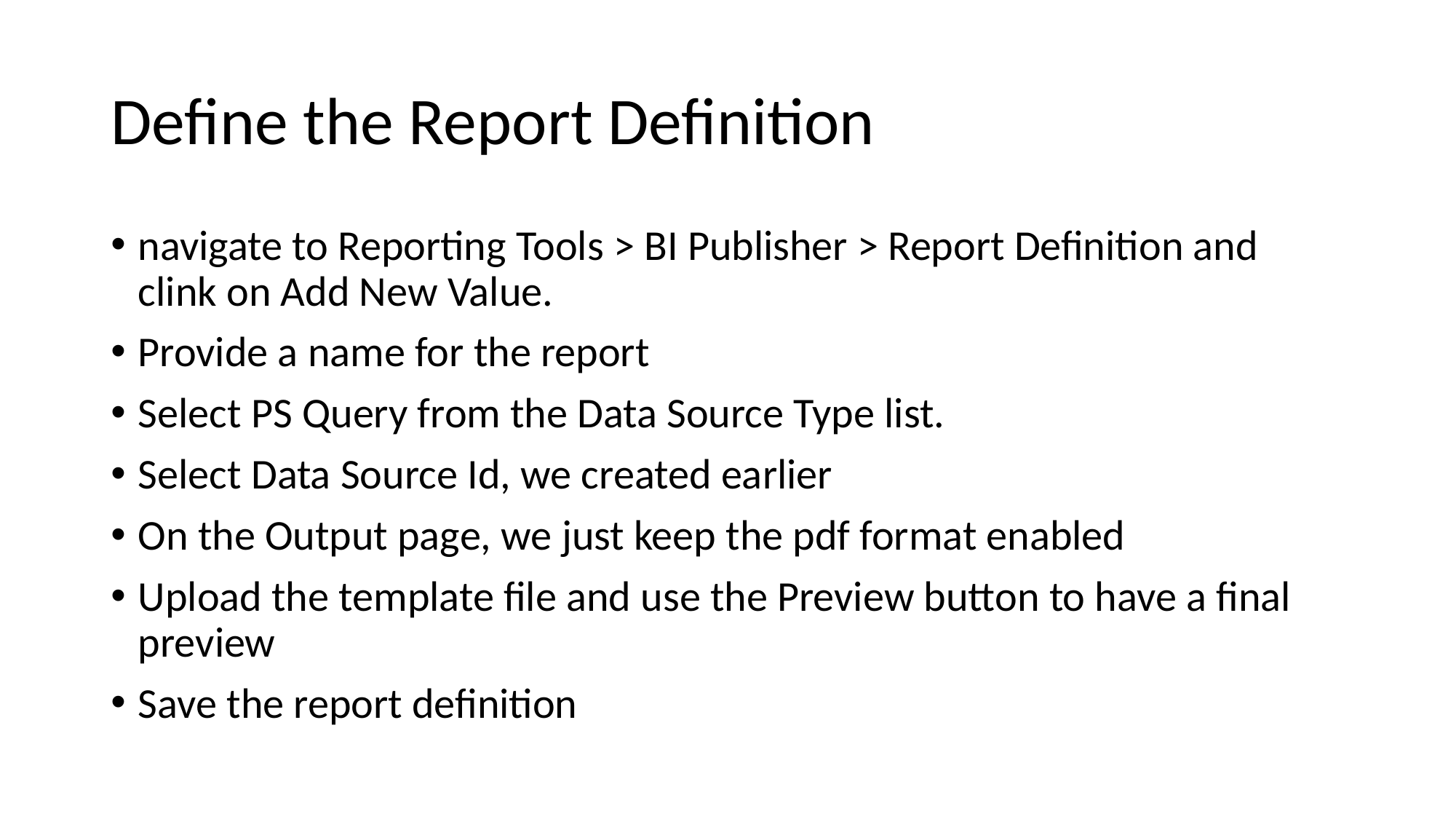

# Define the Report Definition
navigate to Reporting Tools > BI Publisher > Report Definition and clink on Add New Value.
Provide a name for the report
Select PS Query from the Data Source Type list.
Select Data Source Id, we created earlier
On the Output page, we just keep the pdf format enabled
Upload the template file and use the Preview button to have a final preview
Save the report definition